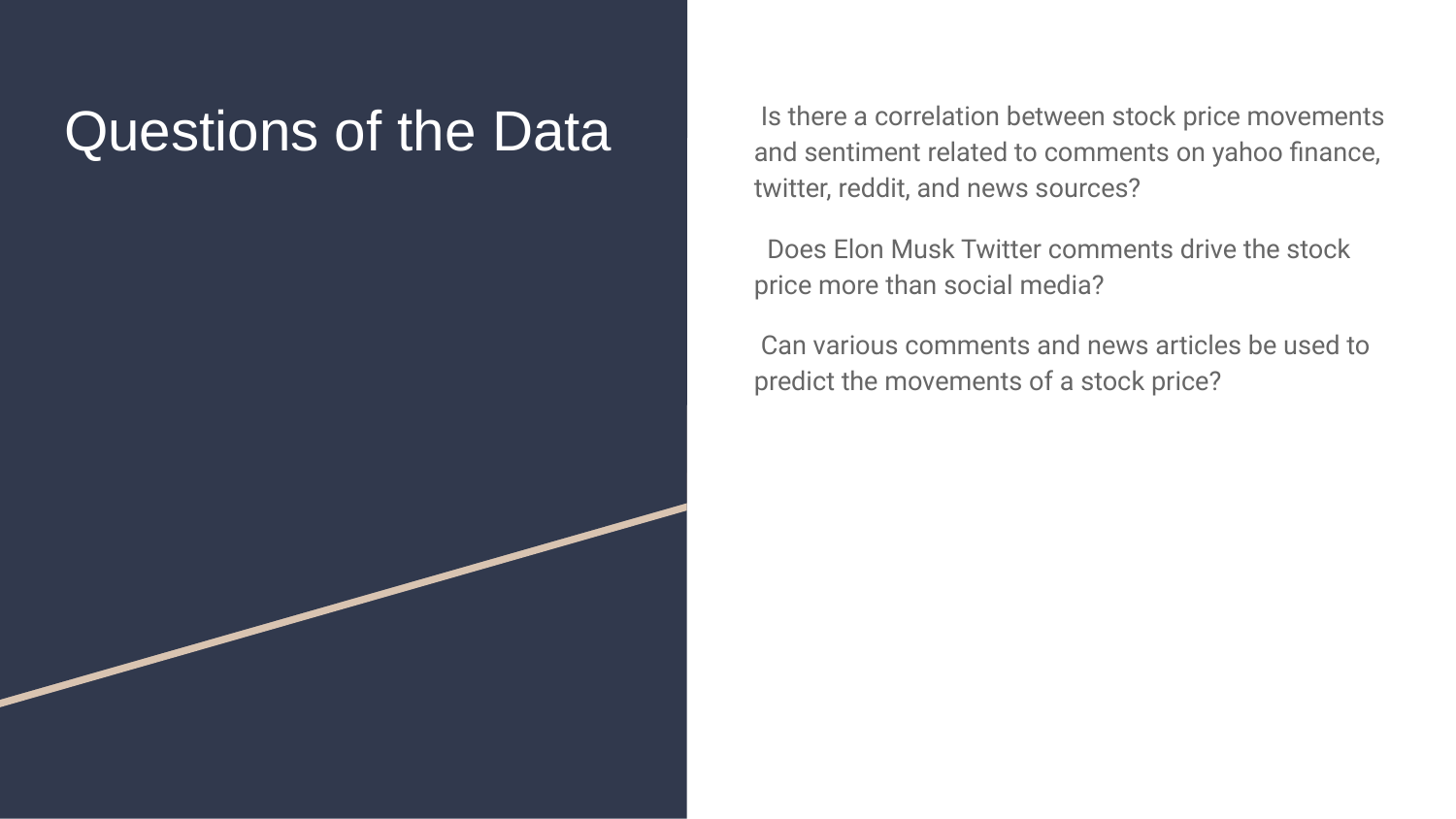

# Questions of the Data
 Is there a correlation between stock price movements and sentiment related to comments on yahoo finance, twitter, reddit, and news sources?
  Does Elon Musk Twitter comments drive the stock price more than social media?
 Can various comments and news articles be used to predict the movements of a stock price?